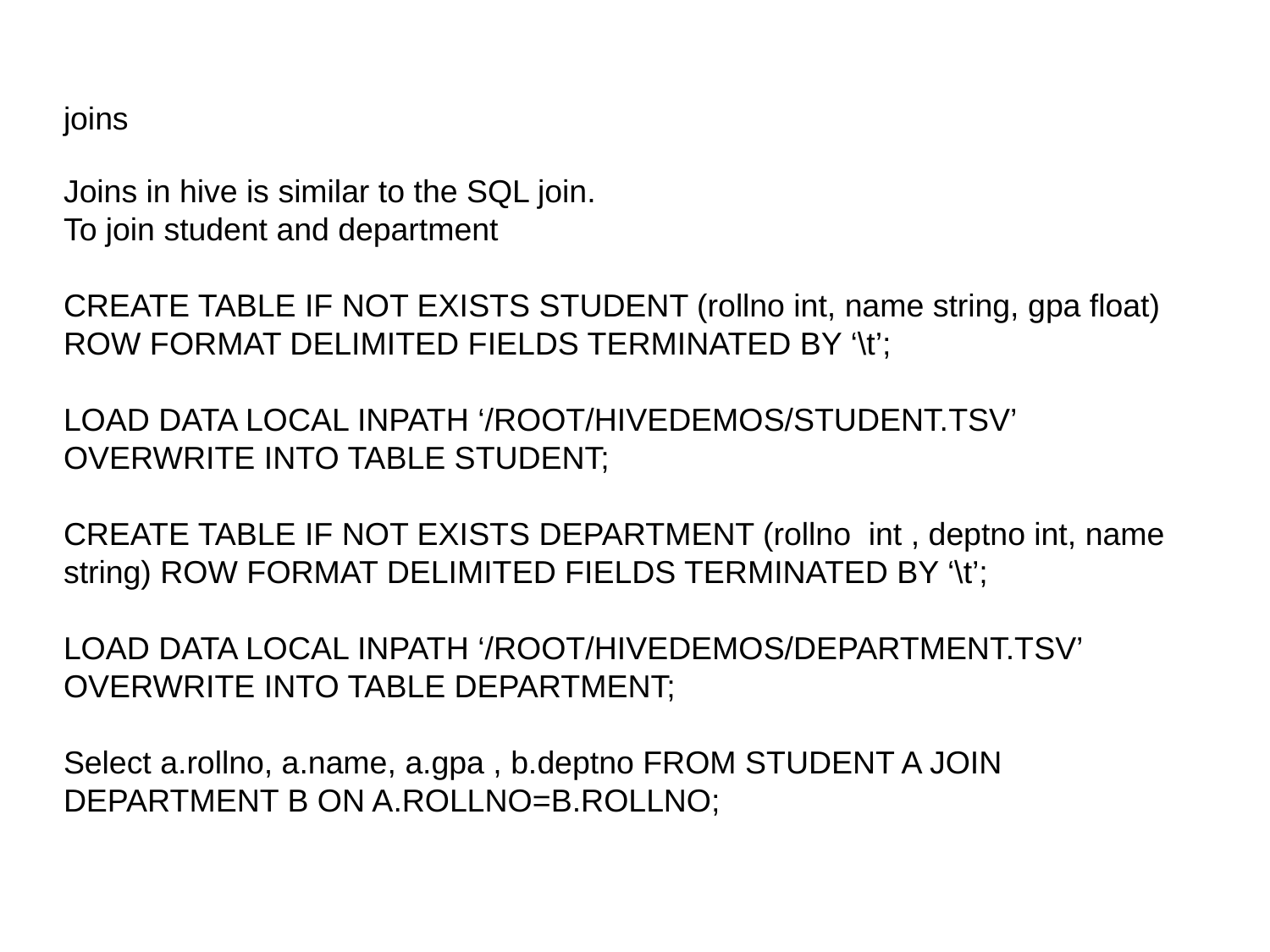

# joins
Joins in hive is similar to the SQL join.
To join student and department

CREATE TABLE IF NOT EXISTS STUDENT (rollno int, name string, gpa float) ROW FORMAT DELIMITED FIELDS TERMINATED BY ‘\t’;

LOAD DATA LOCAL INPATH ‘/ROOT/HIVEDEMOS/STUDENT.TSV’ OVERWRITE INTO TABLE STUDENT;

CREATE TABLE IF NOT EXISTS DEPARTMENT (rollno  int , deptno int, name string) ROW FORMAT DELIMITED FIELDS TERMINATED BY ‘\t’;

LOAD DATA LOCAL INPATH ‘/ROOT/HIVEDEMOS/DEPARTMENT.TSV’ OVERWRITE INTO TABLE DEPARTMENT;

Select a.rollno, a.name, a.gpa , b.deptno FROM STUDENT A JOIN DEPARTMENT B ON A.ROLLNO=B.ROLLNO;